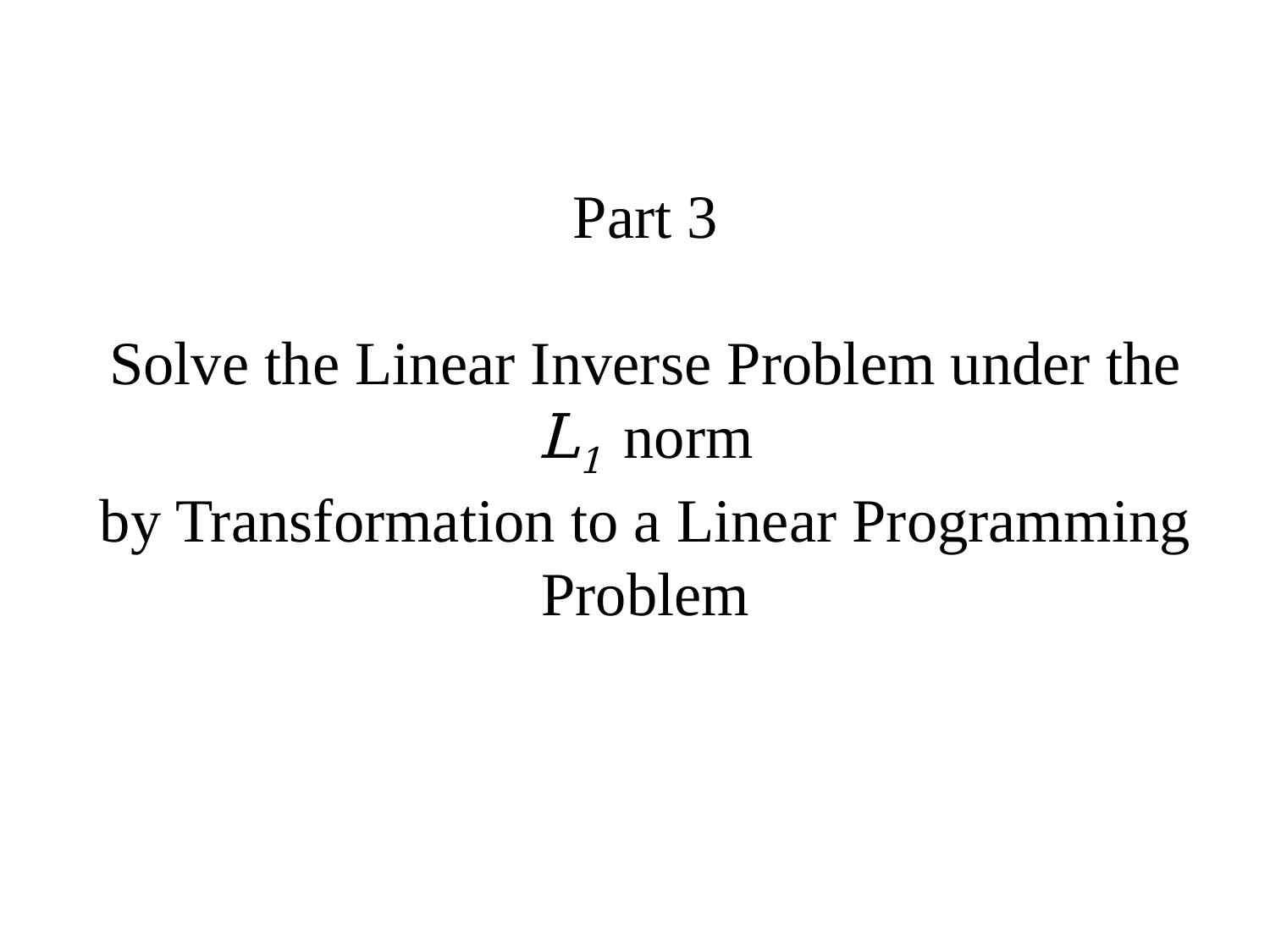

# Part 3 Solve the Linear Inverse Problem under the L1  norm by Transformation to a Linear Programming Problem